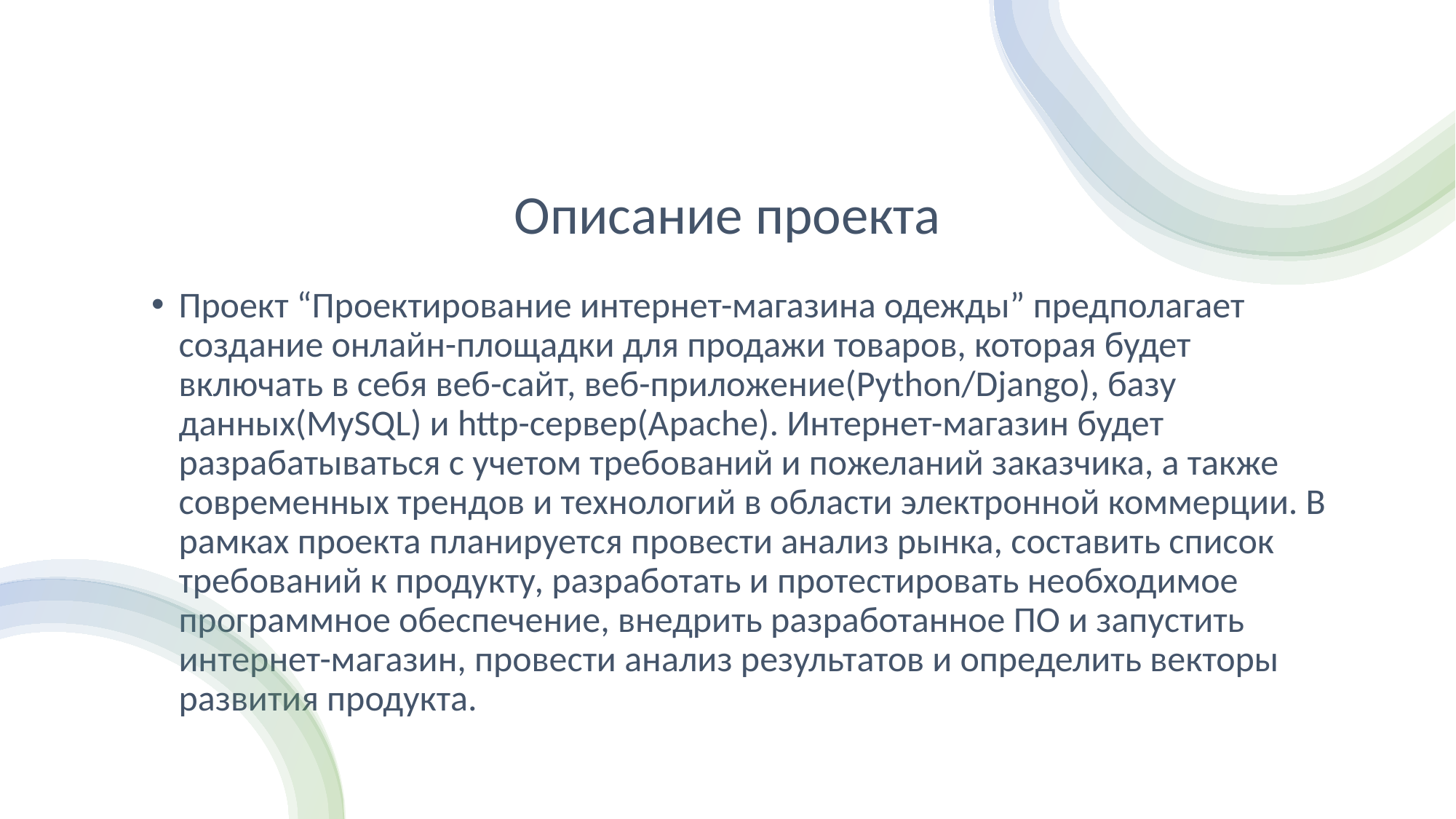

# Описание проекта
Проект “Проектирование интернет-магазина одежды” предполагает создание онлайн-площадки для продажи товаров, которая будет включать в себя веб-сайт, веб-приложение(Python/Django), базу данных(MySQL) и http-сервер(Apache). Интернет-магазин будет разрабатываться с учетом требований и пожеланий заказчика, а также современных трендов и технологий в области электронной коммерции. В рамках проекта планируется провести анализ рынка, составить список требований к продукту, разработать и протестировать необходимое программное обеспечение, внедрить разработанное ПО и запустить интернет-магазин, провести анализ результатов и определить векторы развития продукта.